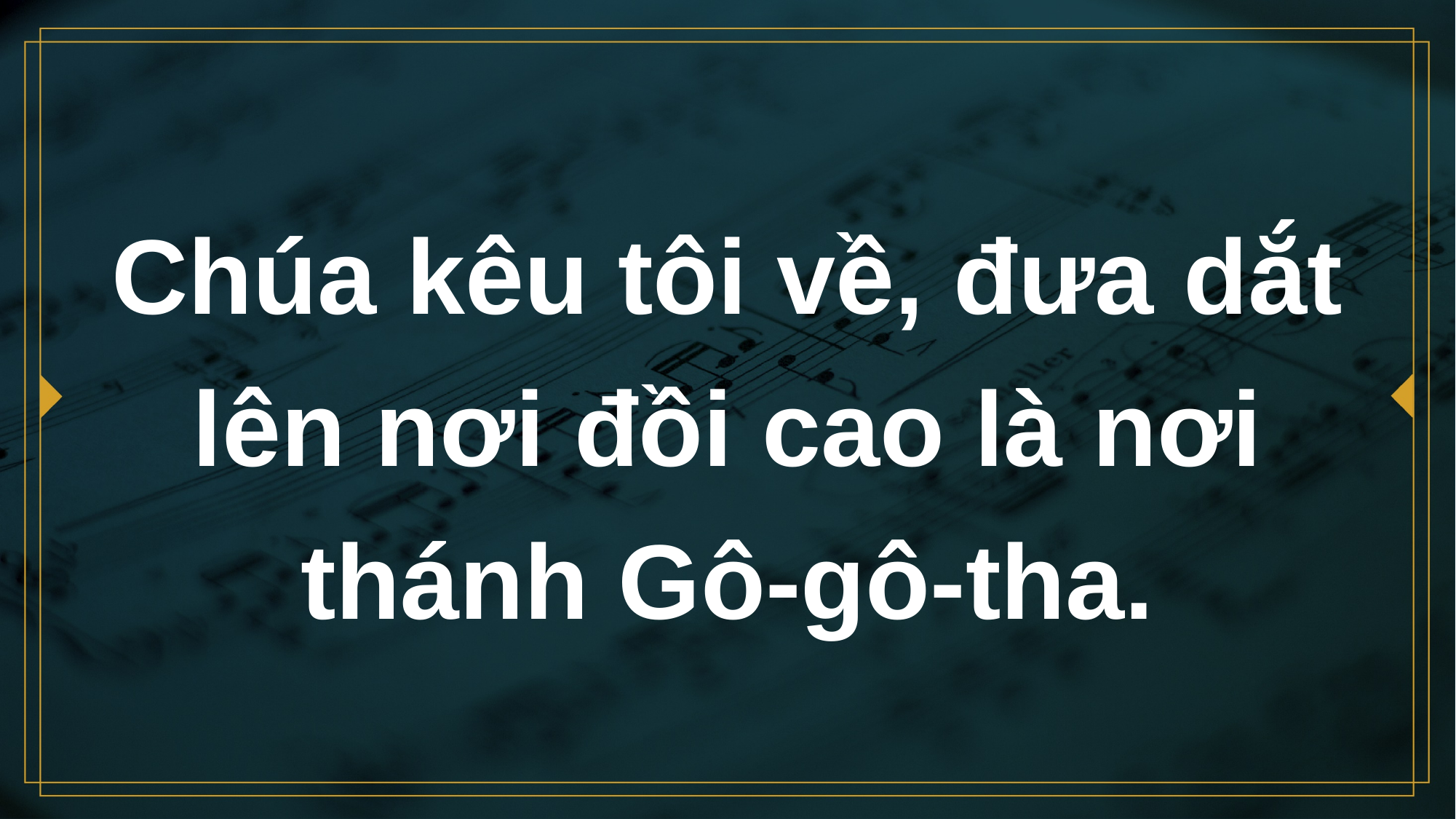

# Chúa kêu tôi về, đưa dắt lên nơi đồi cao là nơi thánh Gô-gô-tha.